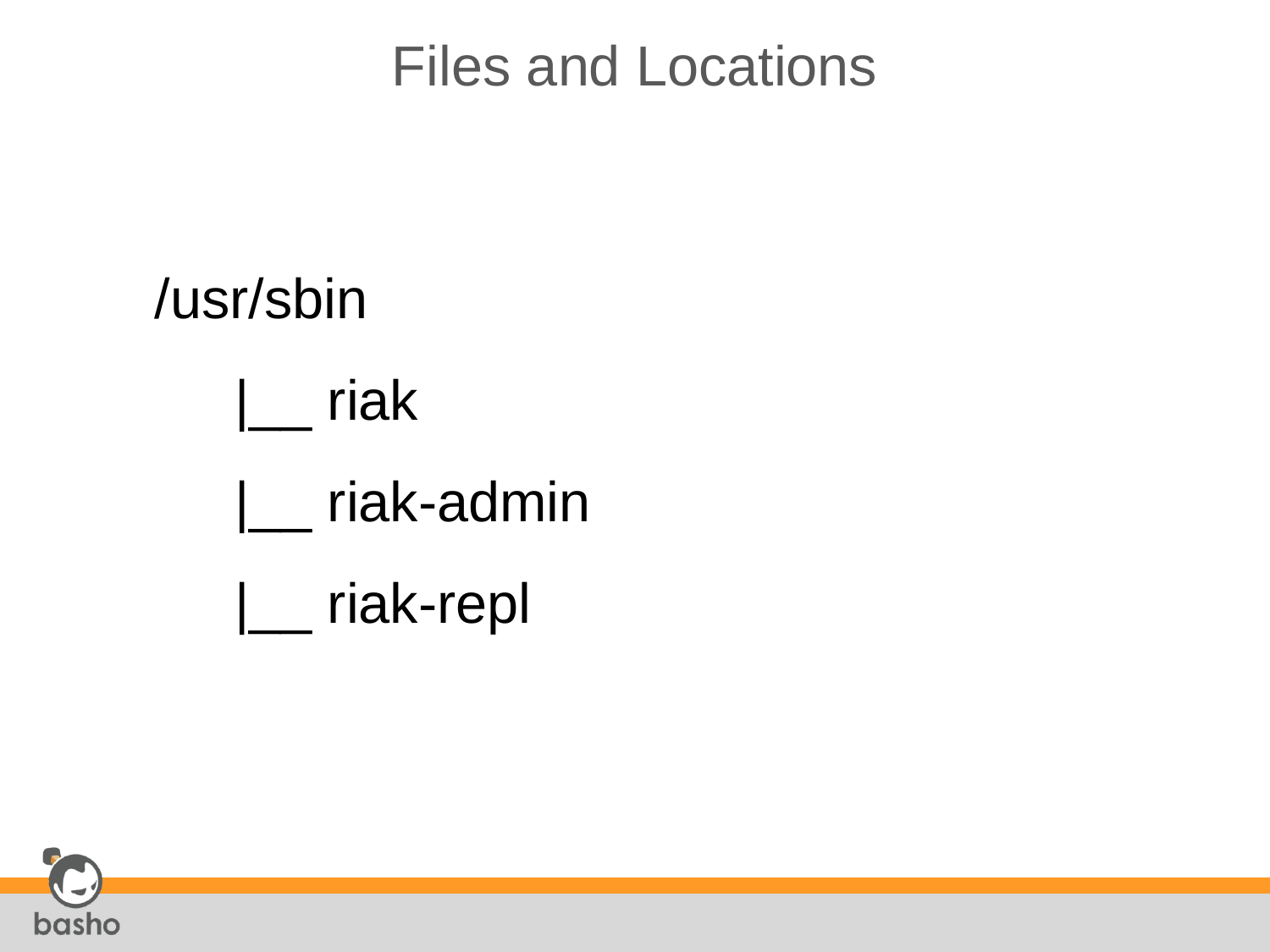

# Files and Locations
   /usr/sbin
|__ riak
|__ riak-admin
|__ riak-repl